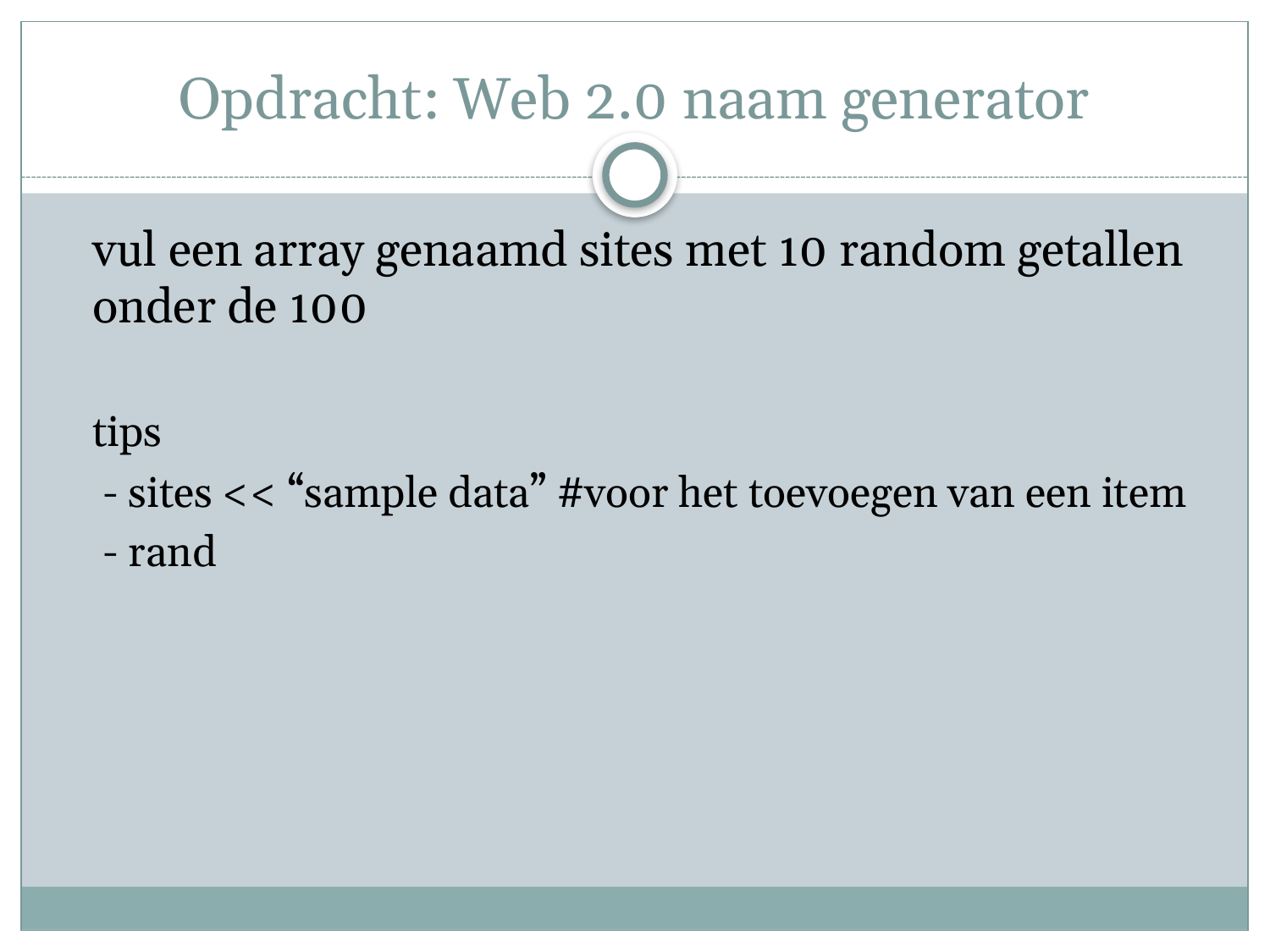

# Opdracht: Web 2.0 naam generator
	vul een array genaamd sites met 10 random getallen  onder de 100
	tips
	 - sites << “sample data” #voor het toevoegen van een item
	 - rand